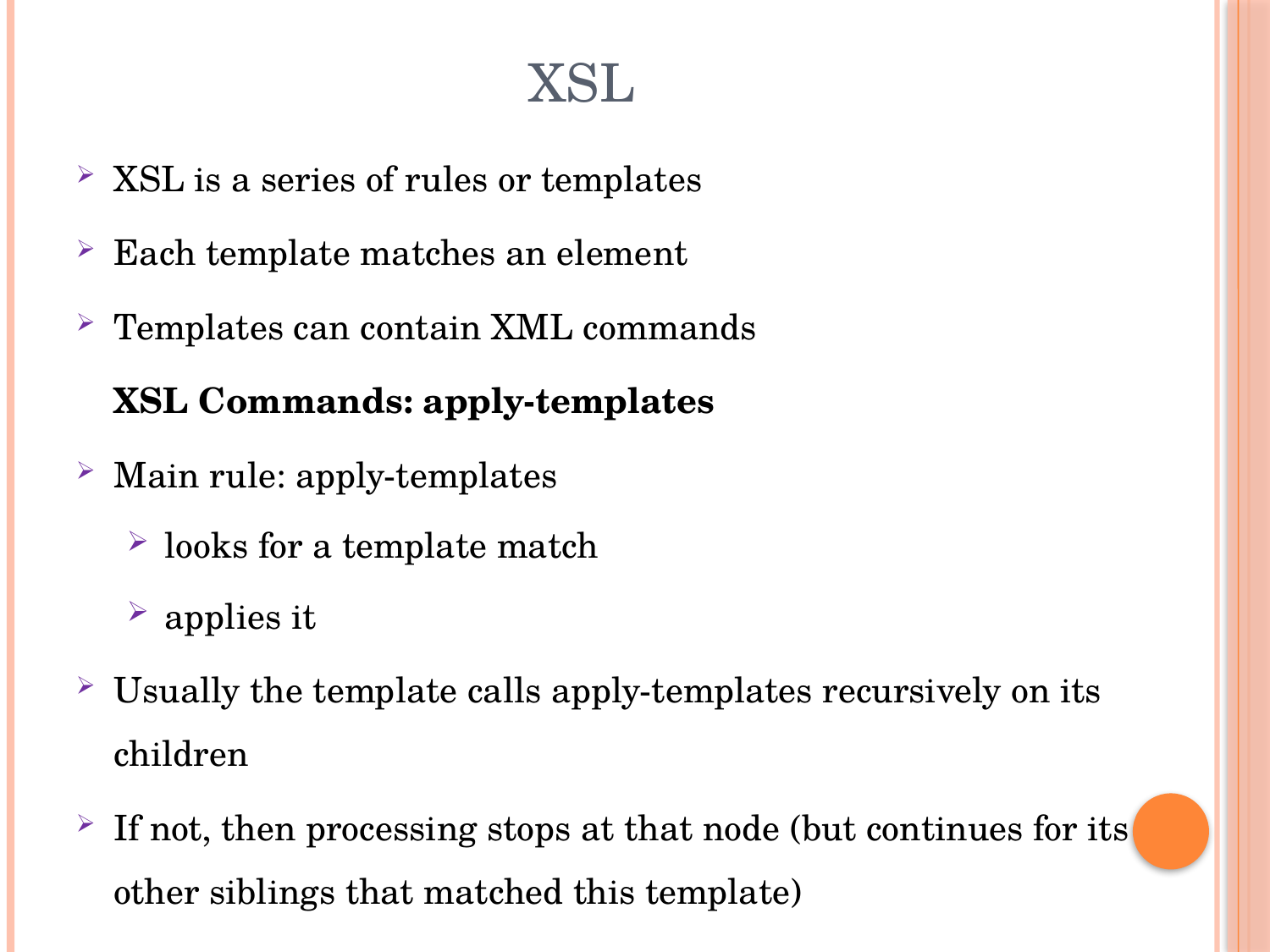

# XSL
XSL is a series of rules or templates
Each template matches an element
Templates can contain XML commands
	XSL Commands: apply-templates
Main rule: apply-templates
looks for a template match
applies it
Usually the template calls apply-templates recursively on its children
If not, then processing stops at that node (but continues for its other siblings that matched this template)